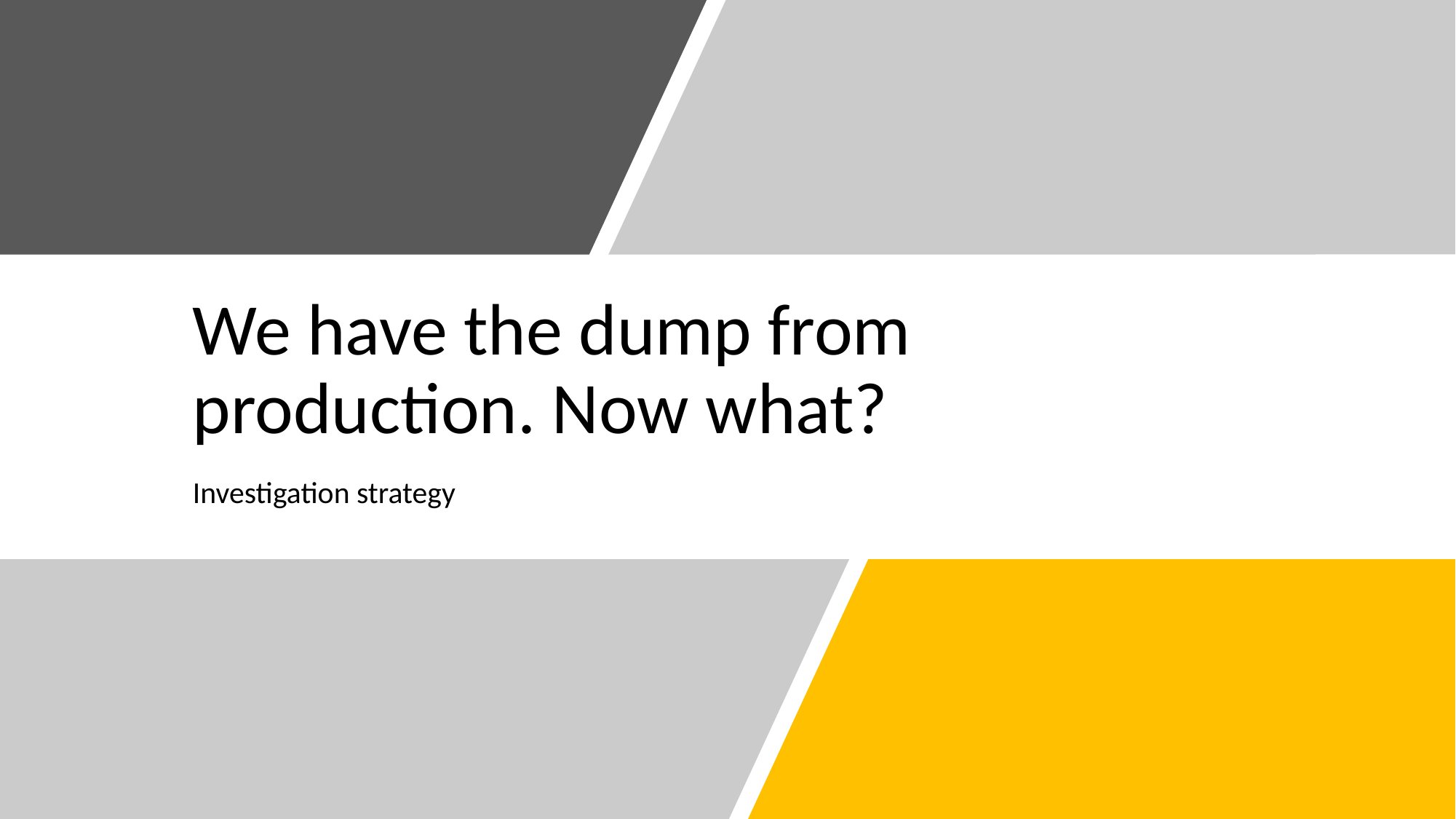

# We have the dump from production. Now what?
Investigation strategy